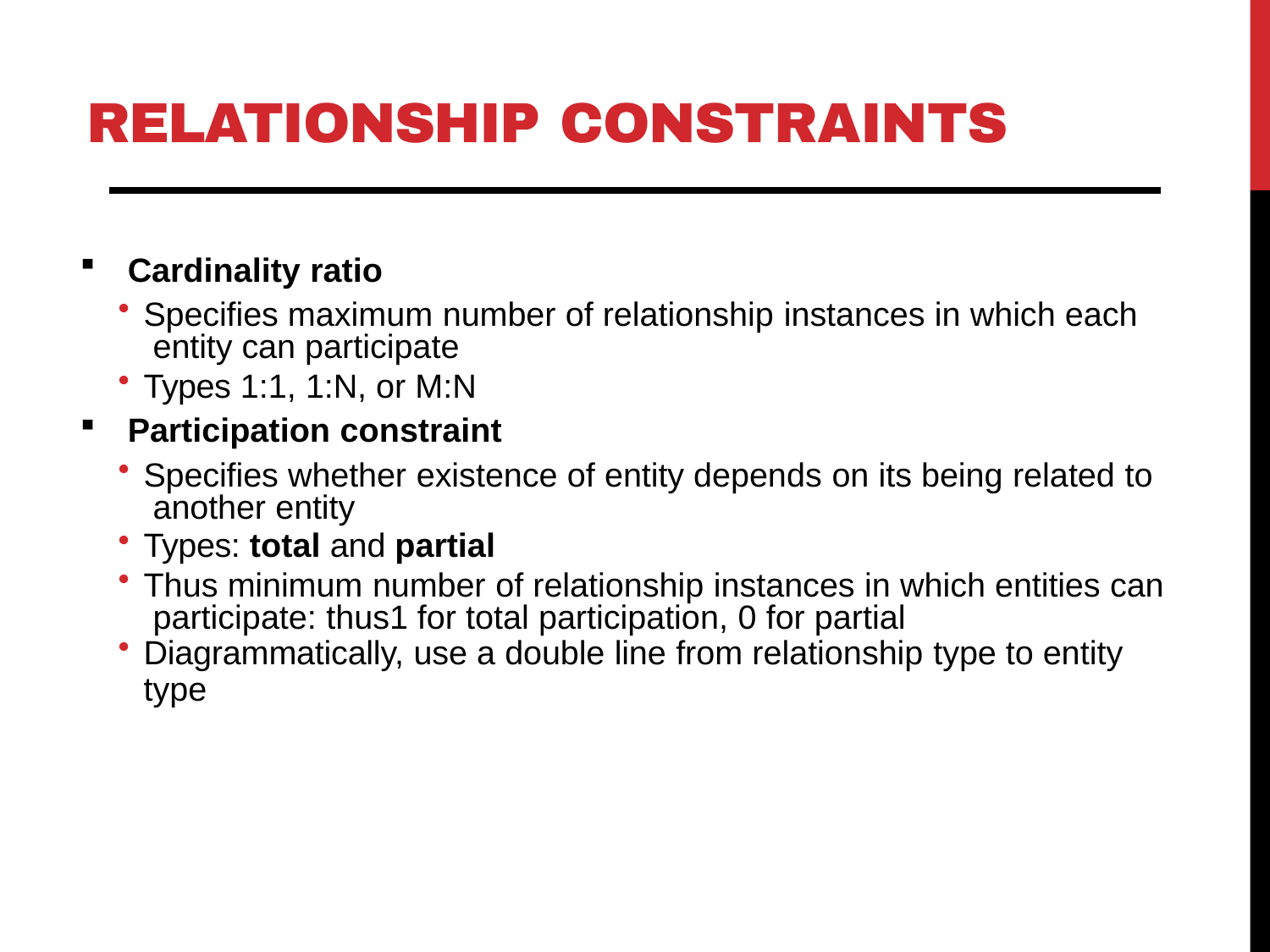

# RELATIONSHIP CONSTRAINTS

Cardinality ratio
Specifies maximum number of relationship instances in which each  entity can participate
Types 1:1, 1:N, or M:N
Participation constraint
Specifies whether existence of entity depends on its being related to  another entity
Types: total and partial
Thus minimum number of relationship instances in which entities can  participate: thus1 for total participation, 0 for partial
Diagrammatically, use a double line from relationship type to entity
type